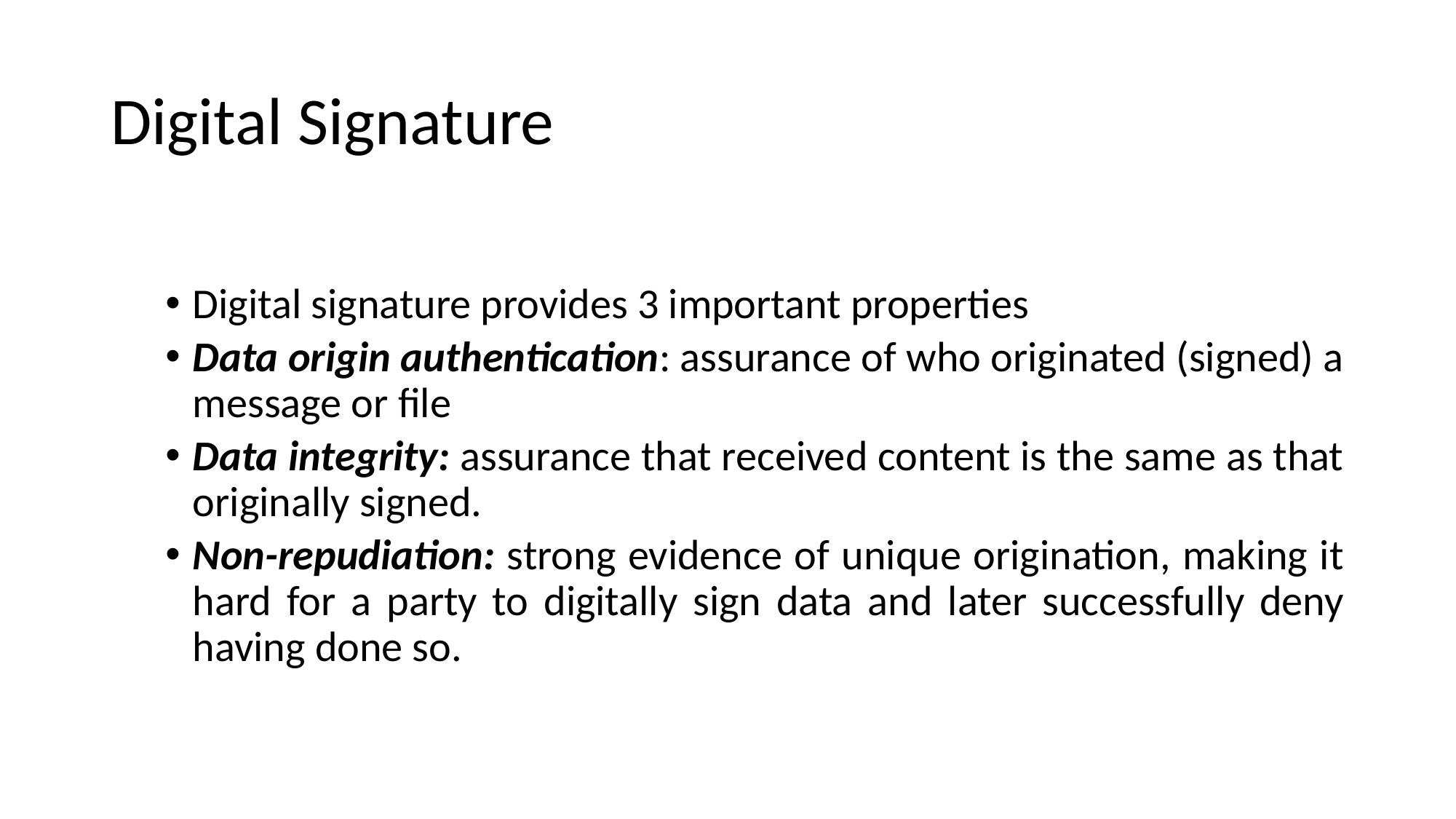

# Digital Signature

Digital signature provides 3 important properties
Data origin authentication: assurance of who originated (signed) a message or file
Data integrity: assurance that received content is the same as that originally signed.
Non-repudiation: strong evidence of unique origination, making it hard for a party to digitally sign data and later successfully deny having done so.